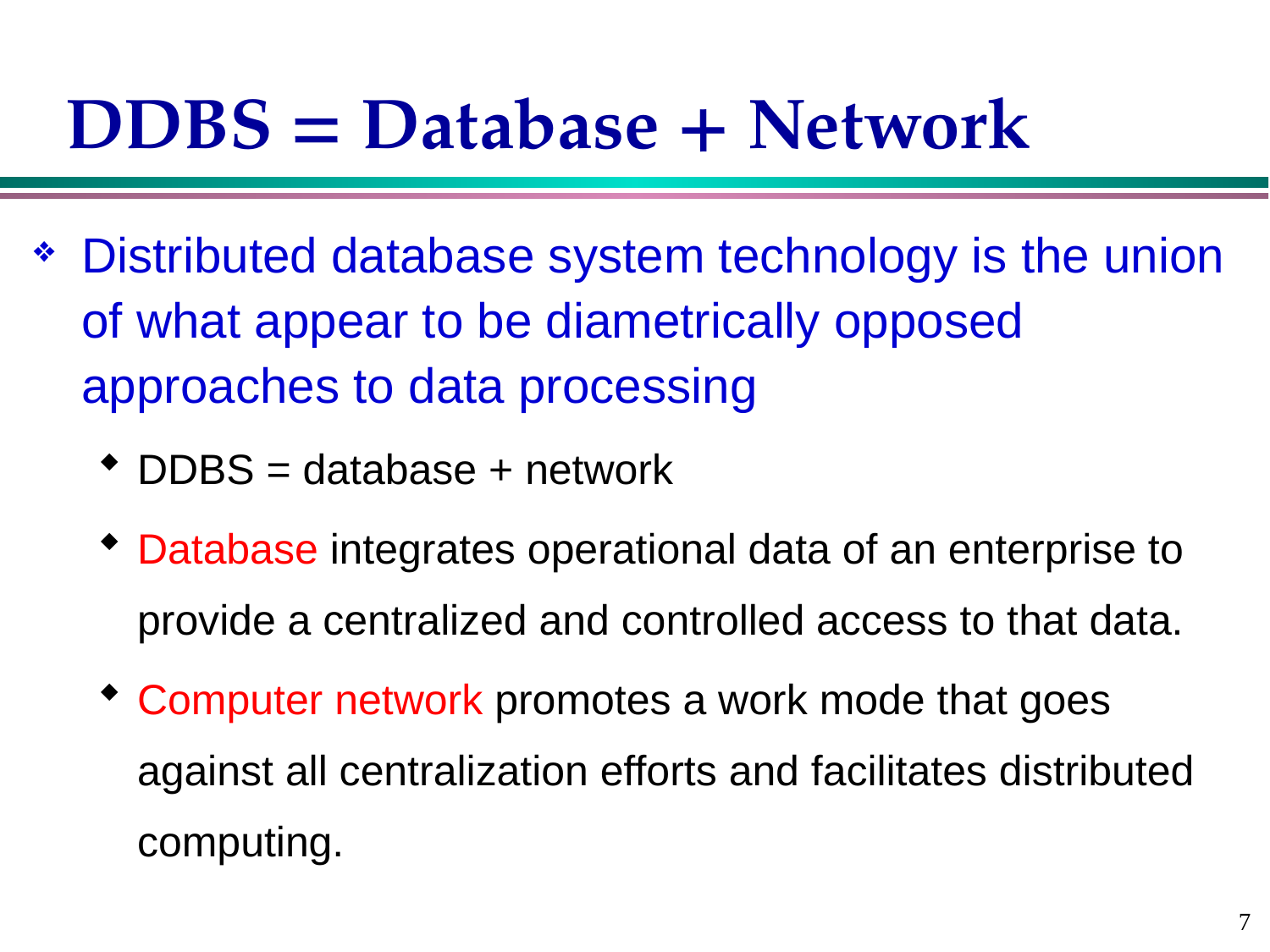

# DDBS = Database + Network
Distributed database system technology is the union of what appear to be diametrically opposed approaches to data processing
DDBS = database + network
Database integrates operational data of an enterprise to provide a centralized and controlled access to that data.
Computer network promotes a work mode that goes against all centralization efforts and facilitates distributed computing.
7